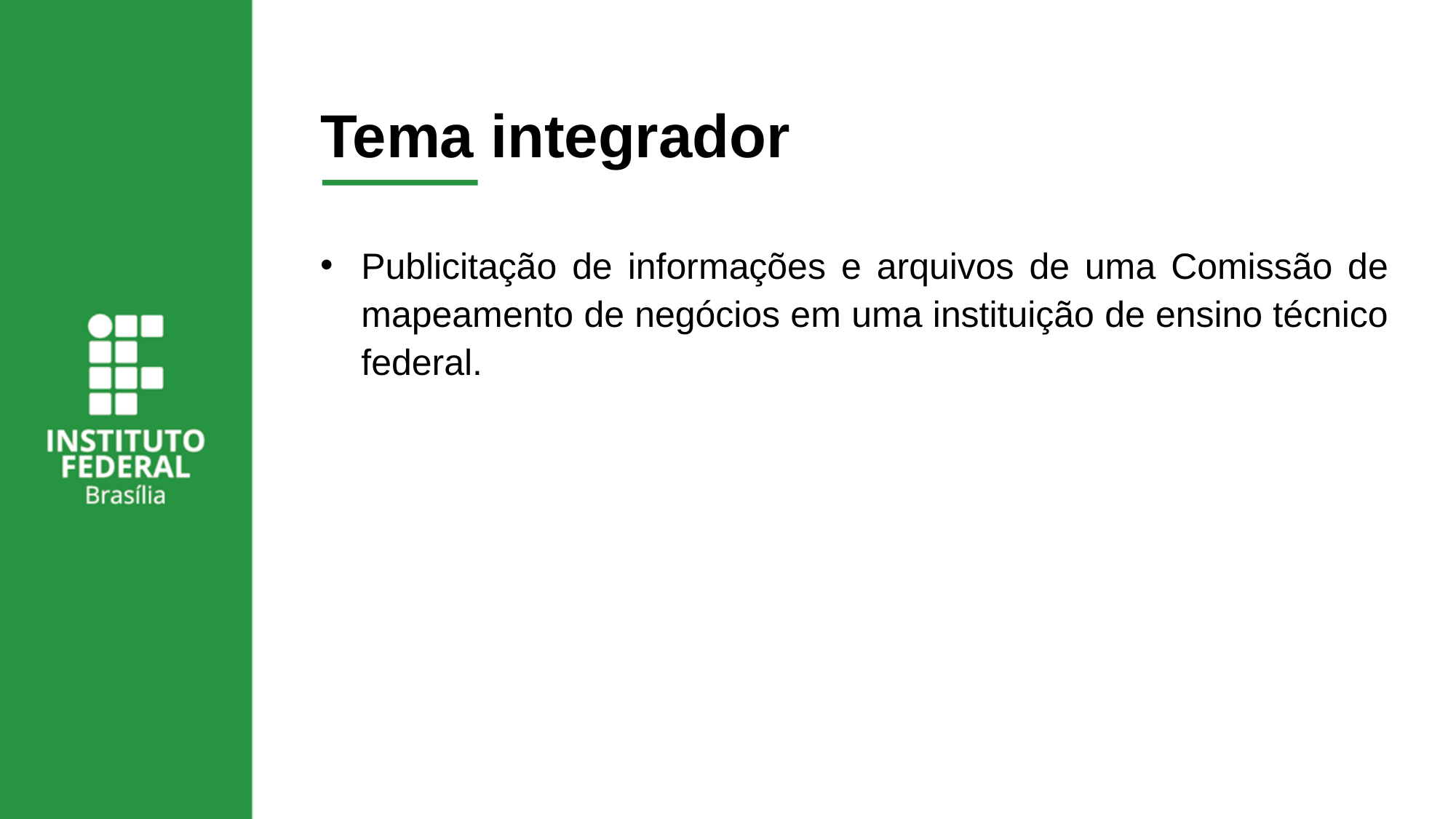

# Tema integrador
Publicitação de informações e arquivos de uma Comissão de mapeamento de negócios em uma instituição de ensino técnico federal.